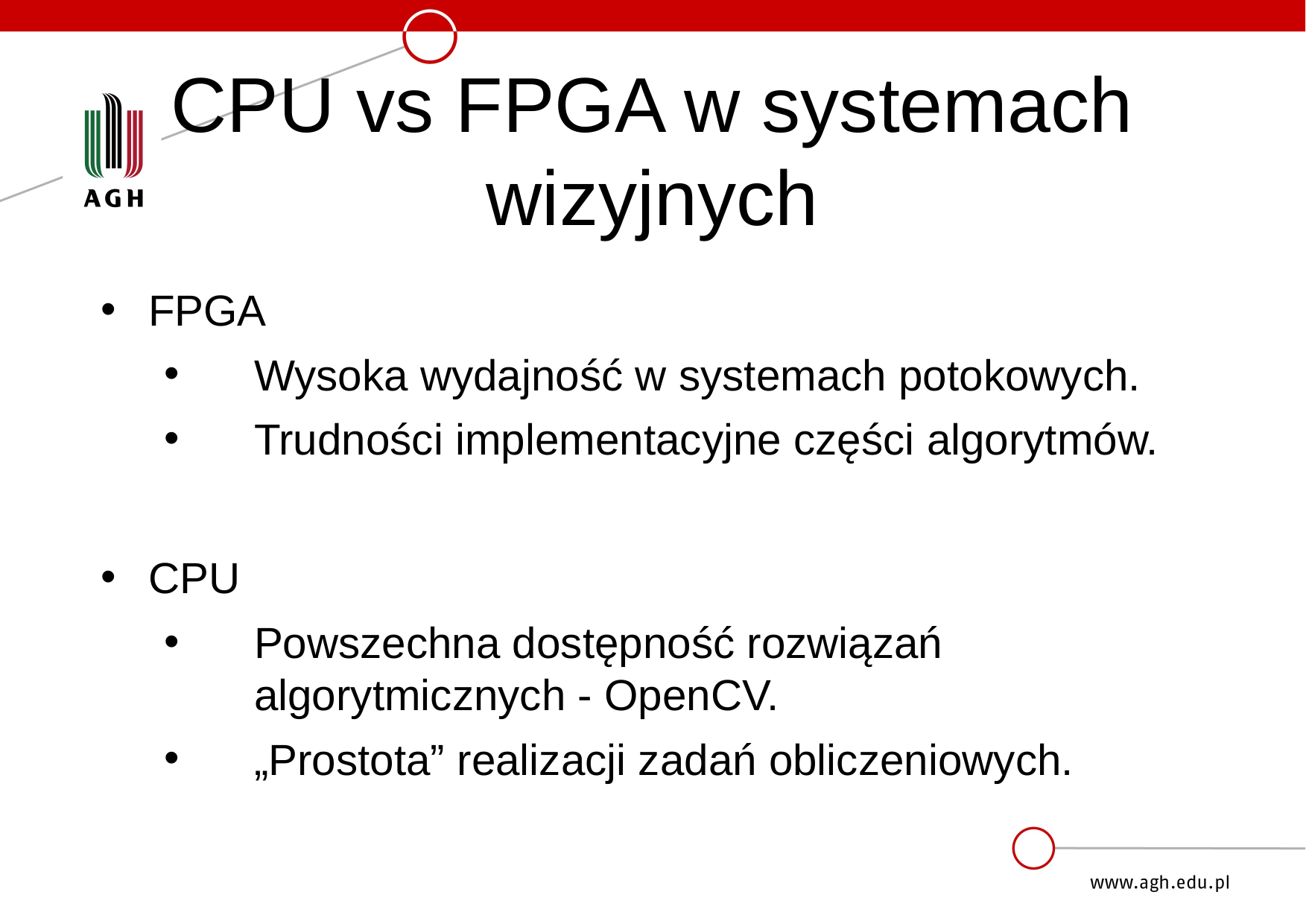

# CPU vs FPGA w systemach wizyjnych
FPGA
Wysoka wydajność w systemach potokowych.
Trudności implementacyjne części algorytmów.

CPU
Powszechna dostępność rozwiązań algorytmicznych - OpenCV.
„Prostota” realizacji zadań obliczeniowych.